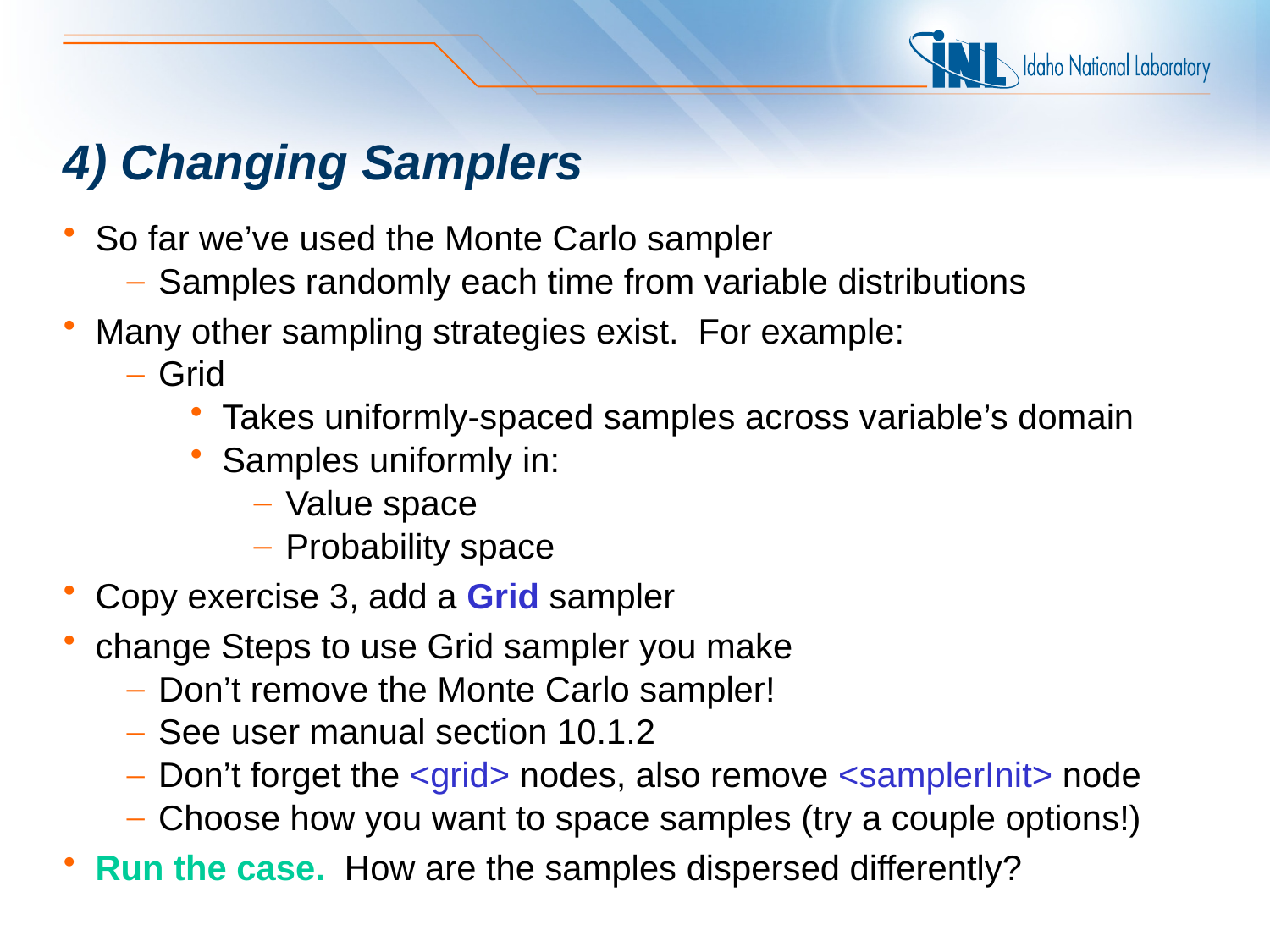

# 4) Changing Samplers
So far we’ve used the Monte Carlo sampler
Samples randomly each time from variable distributions
Many other sampling strategies exist.  For example:
Grid
Takes uniformly-spaced samples across variable’s domain
Samples uniformly in:
Value space
Probability space
Copy exercise 3, add a Grid sampler
change Steps to use Grid sampler you make
Don’t remove the Monte Carlo sampler!
See user manual section 10.1.2
Don’t forget the <grid> nodes, also remove <samplerInit> node
Choose how you want to space samples (try a couple options!)
Run the case.  How are the samples dispersed differently?